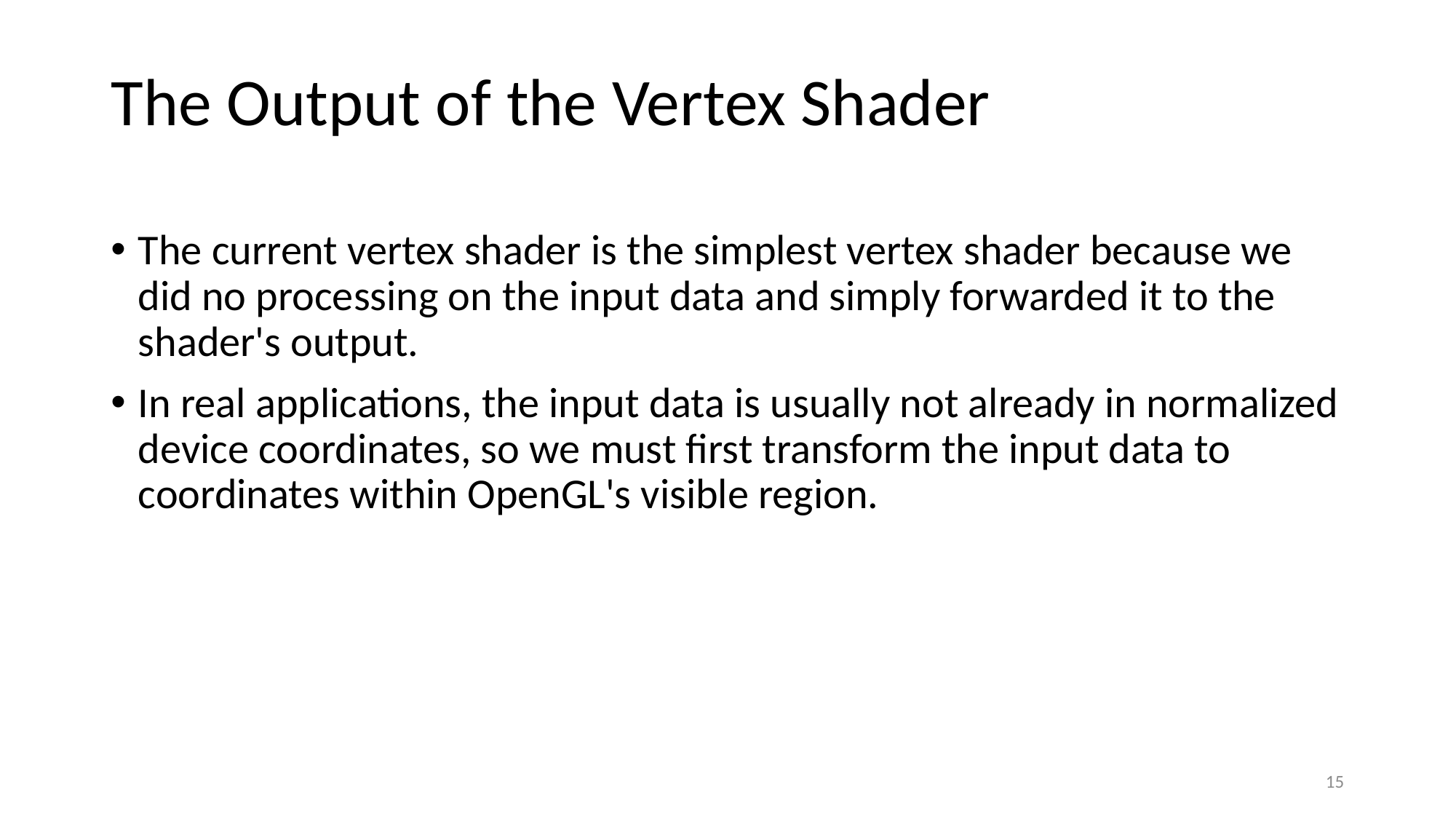

# The Output of the Vertex Shader
The current vertex shader is the simplest vertex shader because we did no processing on the input data and simply forwarded it to the shader's output.
In real applications, the input data is usually not already in normalized device coordinates, so we must first transform the input data to coordinates within OpenGL's visible region.
15